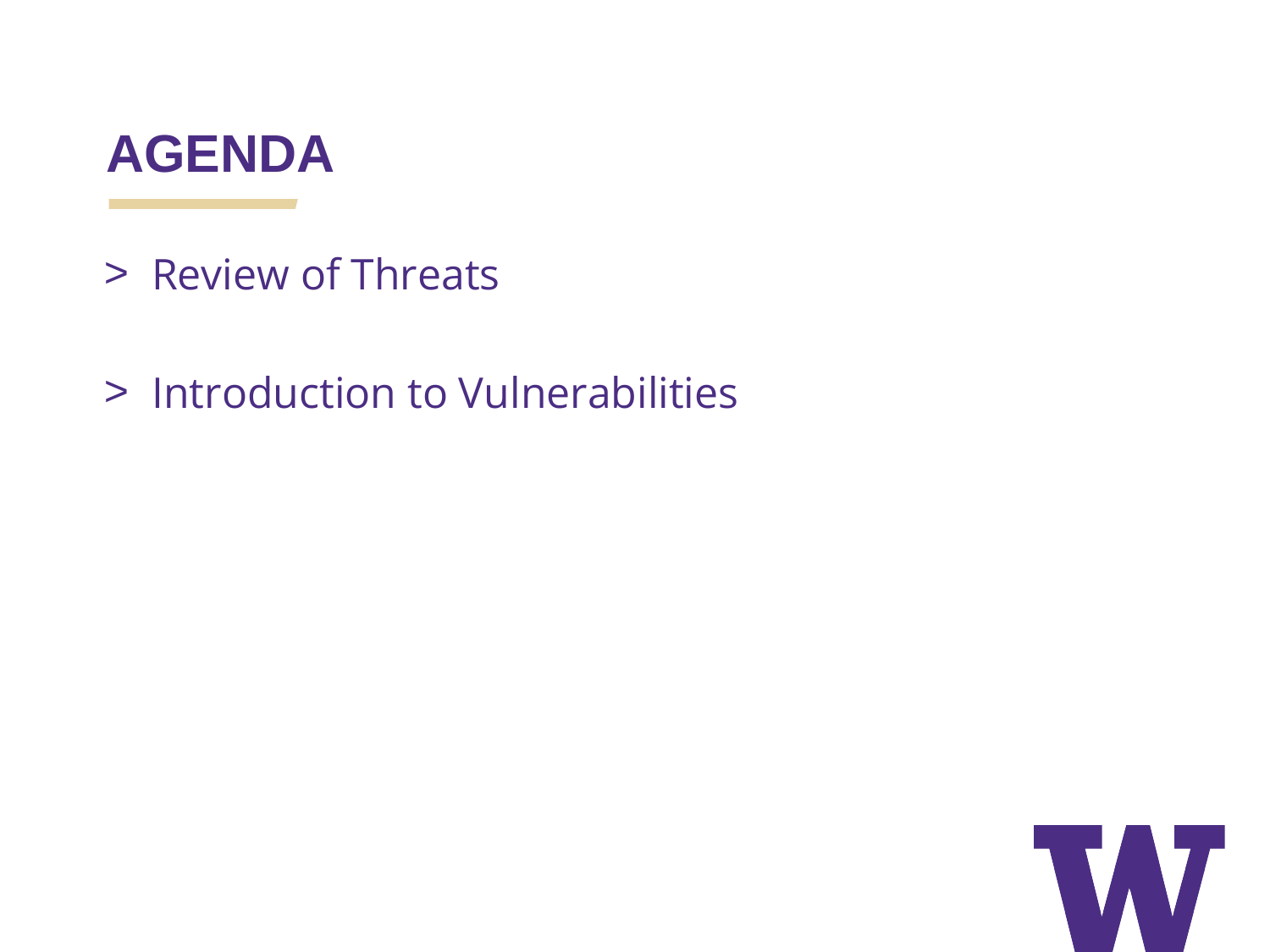

# AGENDA
Review of Threats

Introduction to Vulnerabilities